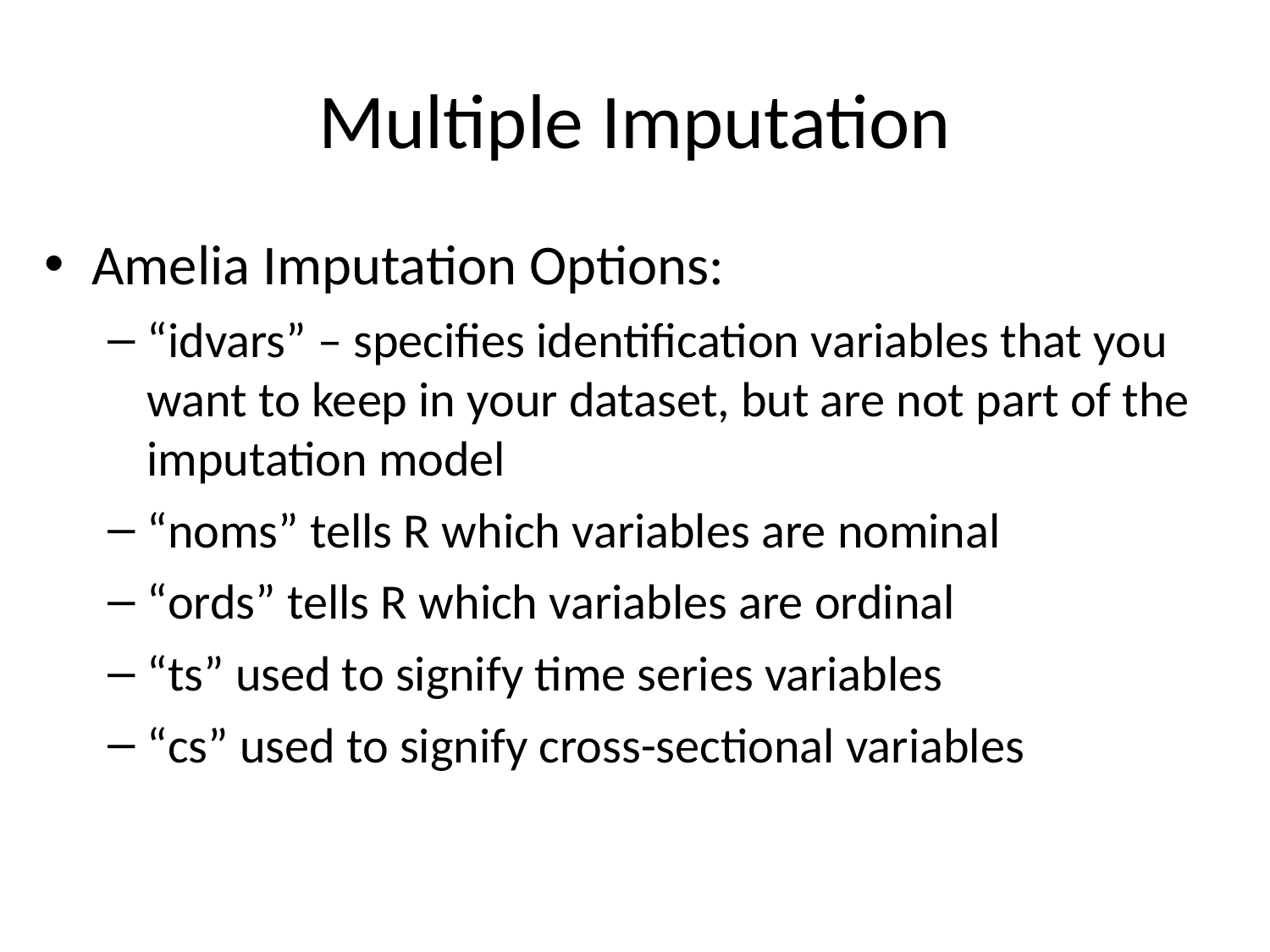

Multiple Imputation
Amelia Imputation Options:
“idvars” – specifies identification variables that you want to keep in your dataset, but are not part of the imputation model
“noms” tells R which variables are nominal
“ords” tells R which variables are ordinal
“ts” used to signify time series variables
“cs” used to signify cross-sectional variables